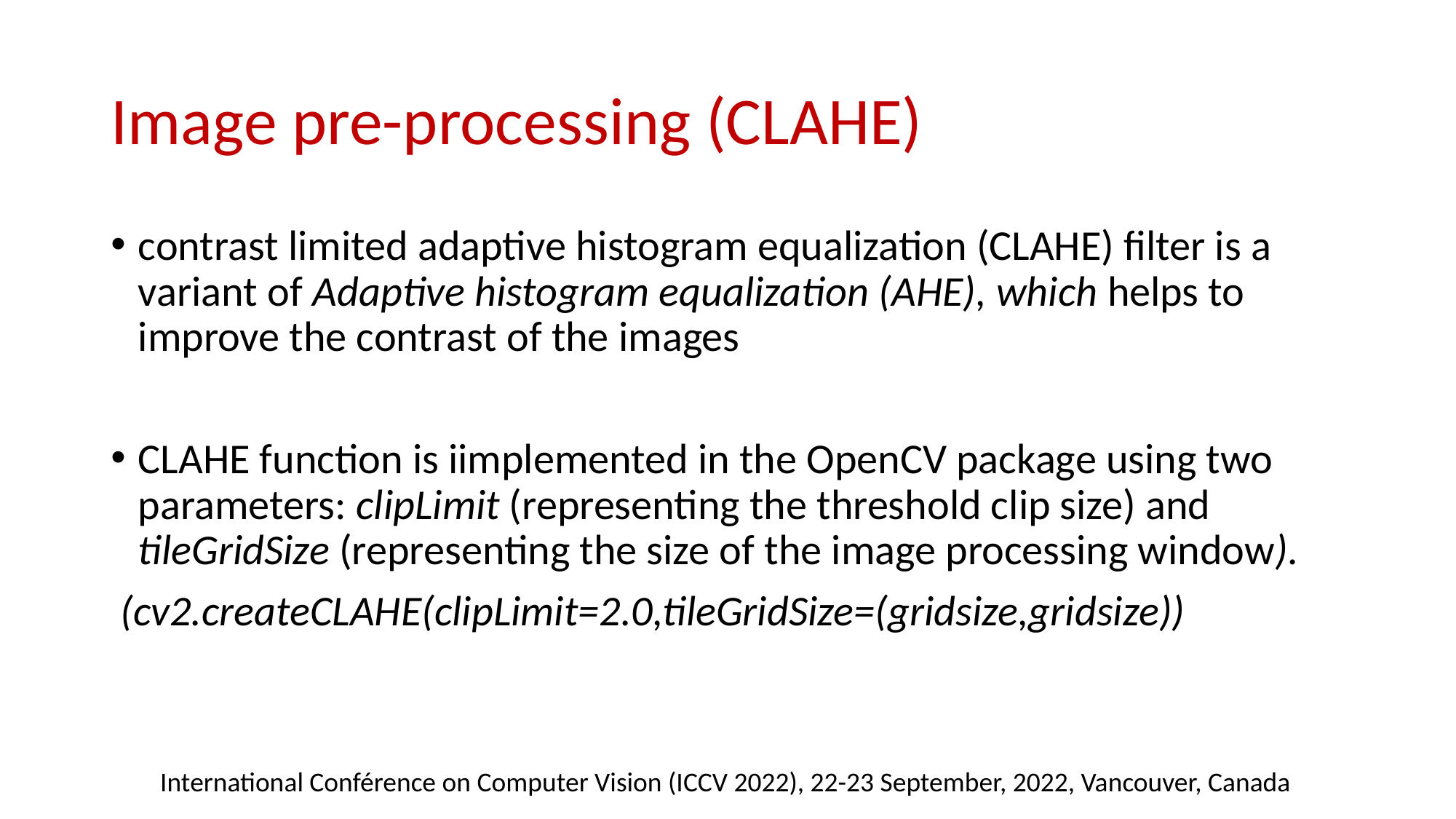

# Image pre-processing (CLAHE)
contrast limited adaptive histogram equalization (CLAHE) filter is a variant of Adaptive histogram equalization (AHE), which helps to improve the contrast of the images

CLAHE function is iimplemented in the OpenCV package using two parameters: clipLimit (representing the threshold clip size) and tileGridSize (representing the size of the image processing window).
 (cv2.createCLAHE(clipLimit=2.0,tileGridSize=(gridsize,gridsize))

International Conférence on Computer Vision (ICCV 2022), 22-23 September, 2022, Vancouver, Canada